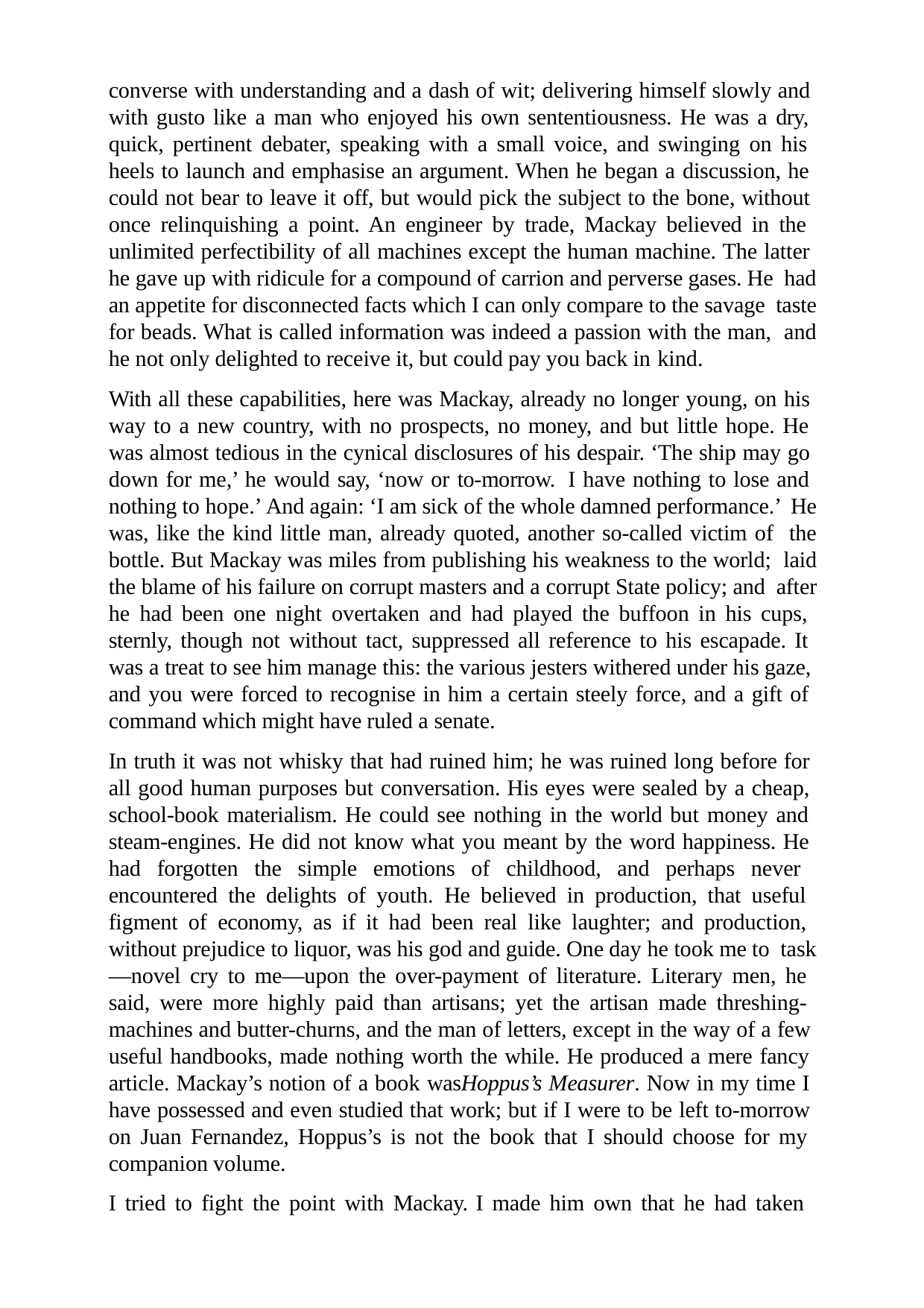

converse with understanding and a dash of wit; delivering himself slowly and  with gusto like a man who enjoyed his own sententiousness. He was a dry,  quick, pertinent debater, speaking with a small voice, and swinging on his  heels to launch and emphasise an argument. When he began a discussion, he  could not bear to leave it off, but would pick the subject to the bone, without  once relinquishing a point. An engineer by trade, Mackay believed in the  unlimited perfectibility of all machines except the human machine. The latter  he gave up with ridicule for a compound of carrion and perverse gases. He  had an appetite for disconnected facts which I can only compare to the savage  taste for beads. What is called information was indeed a passion with the man,  and he not only delighted to receive it, but could pay you back in kind.
With all these capabilities, here was Mackay, already no longer young, on his  way to a new country, with no prospects, no money, and but little hope. He  was almost tedious in the cynical disclosures of his despair. ‘The ship may go  down for me,’ he would say, ‘now or to-morrow. I have nothing to lose and  nothing to hope.’ And again: ‘I am sick of the whole damned performance.’  He was, like the kind little man, already quoted, another so-called victim of  the bottle. But Mackay was miles from publishing his weakness to the world;  laid the blame of his failure on corrupt masters and a corrupt State policy; and  after he had been one night overtaken and had played the buffoon in his cups,  sternly, though not without tact, suppressed all reference to his escapade. It  was a treat to see him manage this: the various jesters withered under his gaze,  and you were forced to recognise in him a certain steely force, and a gift of  command which might have ruled a senate.
In truth it was not whisky that had ruined him; he was ruined long before for  all good human purposes but conversation. His eyes were sealed by a cheap,  school-book materialism. He could see nothing in the world but money and  steam-engines. He did not know what you meant by the word happiness. He  had forgotten the simple emotions of childhood, and perhaps never  encountered the delights of youth. He believed in production, that useful  figment of economy, as if it had been real like laughter; and production,  without prejudice to liquor, was his god and guide. One day he took me to  task—novel cry to me—upon the over-payment of literature. Literary men, he  said, were more highly paid than artisans; yet the artisan made threshing-  machines and butter-churns, and the man of letters, except in the way of a few  useful handbooks, made nothing worth the while. He produced a mere fancy  article. Mackay’s notion of a book wasHoppus’s Measurer. Now in my time I  have possessed and even studied that work; but if I were to be left to-morrow  on Juan Fernandez, Hoppus’s is not the book that I should choose for my  companion volume.
I tried to fight the point with Mackay. I made him own that he had taken